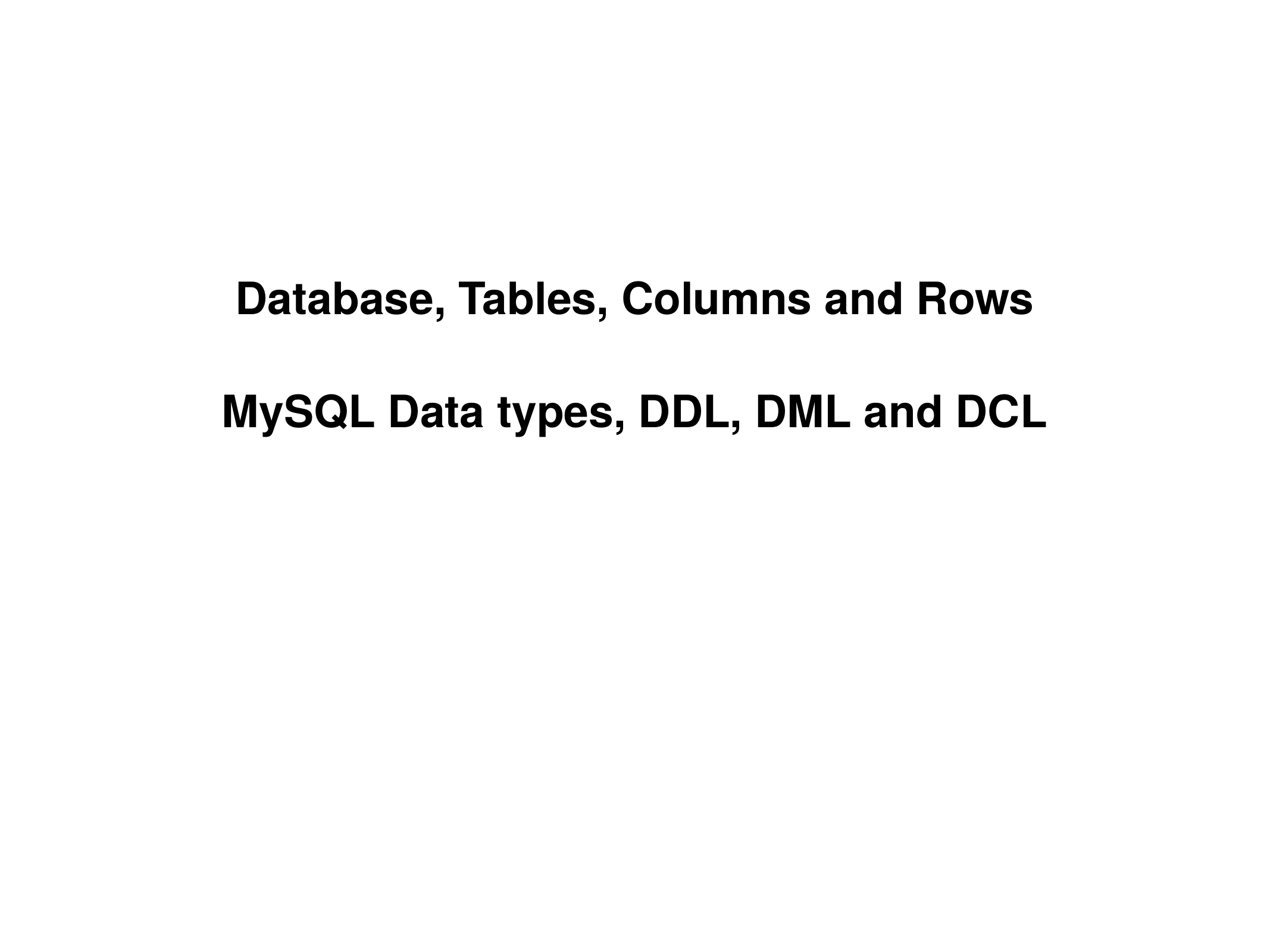

Database, Tables, Columns and Rows
MySQL Data types, DDL, DML and DCL